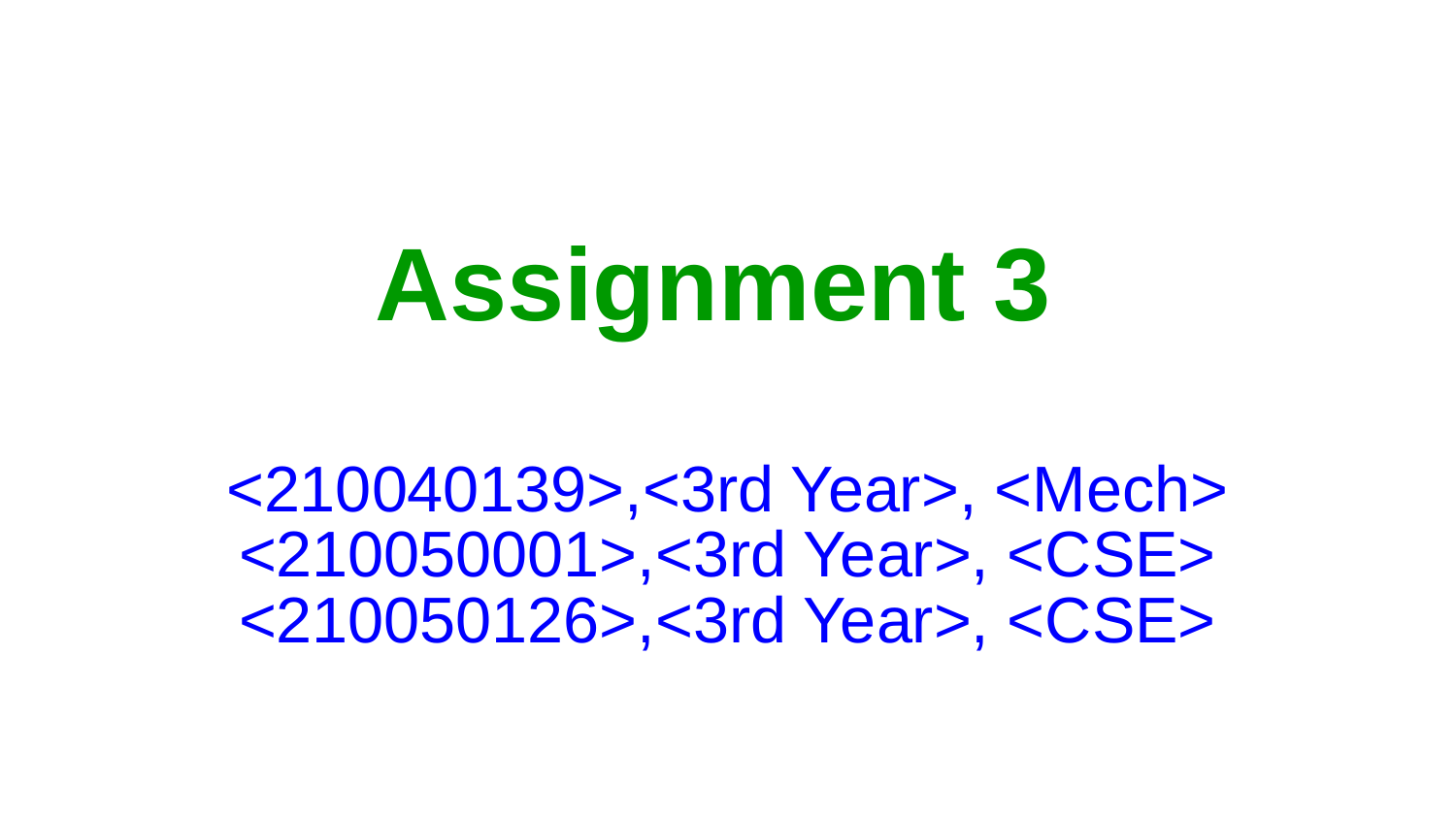

# Assignment 3
<210040139>,<3rd Year>, <Mech>
<210050001>,<3rd Year>, <CSE>
<210050126>,<3rd Year>, <CSE>